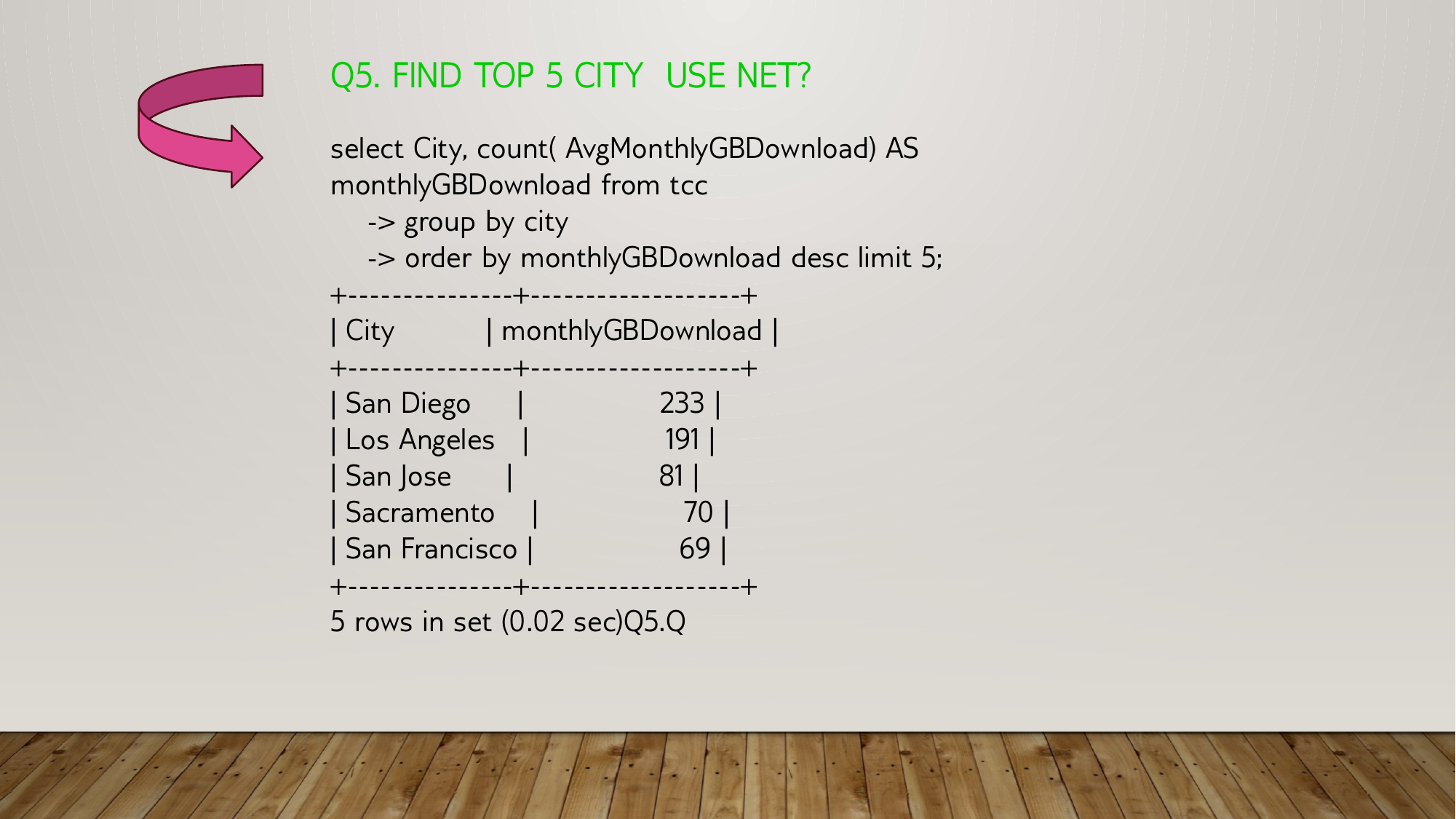

Q5. FIND TOP 5 CITY  USE NET?

select City, count( AvgMonthlyGBDownload) AS monthlyGBDownload from tcc
    -> group by city
    -> order by monthlyGBDownload desc limit 5;
+---------------+-------------------+
| City          | monthlyGBDownload |
+---------------+-------------------+
| San Diego     |               233 |
| Los Angeles   |               191 |
| San Jose      |                81 |
| Sacramento    |                70 |
| San Francisco |                69 |
+---------------+-------------------+
5 rows in set (0.02 sec)Q5.Q